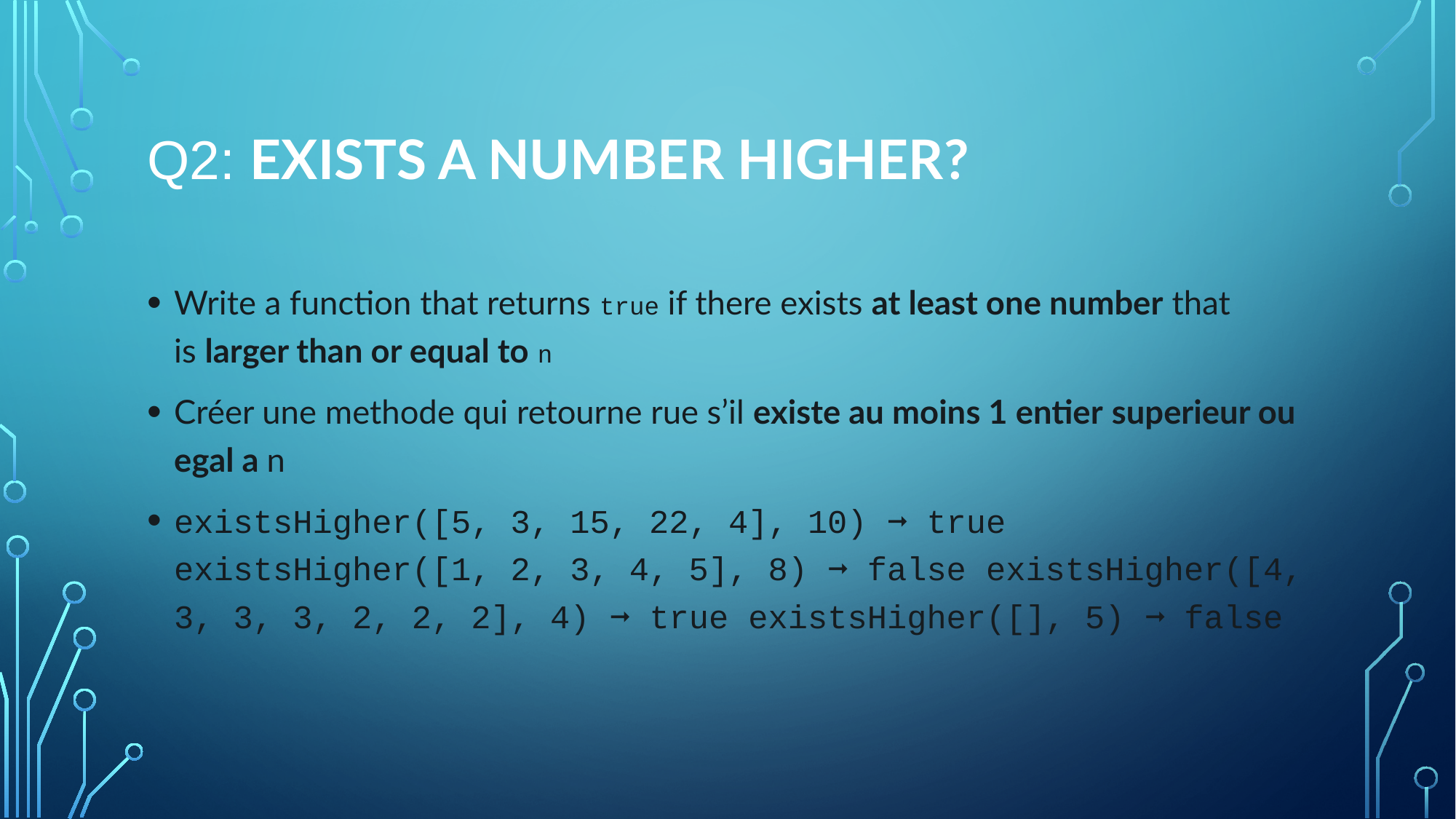

# Q2: Exists a Number Higher?
Write a function that returns true if there exists at least one number that is larger than or equal to n
Créer une methode qui retourne rue s’il existe au moins 1 entier superieur ou egal a n
existsHigher([5, 3, 15, 22, 4], 10) ➞ true existsHigher([1, 2, 3, 4, 5], 8) ➞ false existsHigher([4, 3, 3, 3, 2, 2, 2], 4) ➞ true existsHigher([], 5) ➞ false